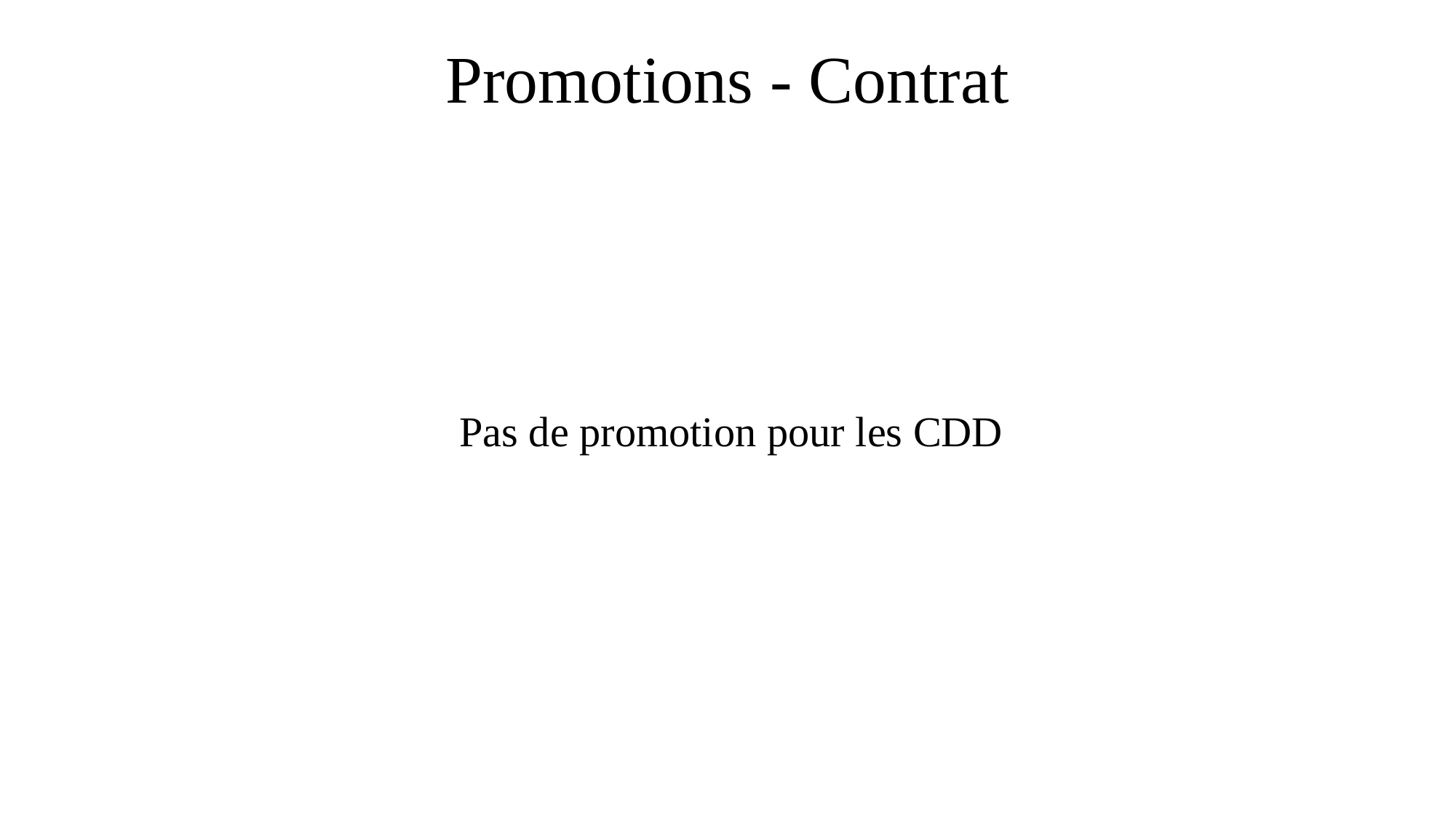

# Promotions - Contrat

Pas de promotion pour les CDD